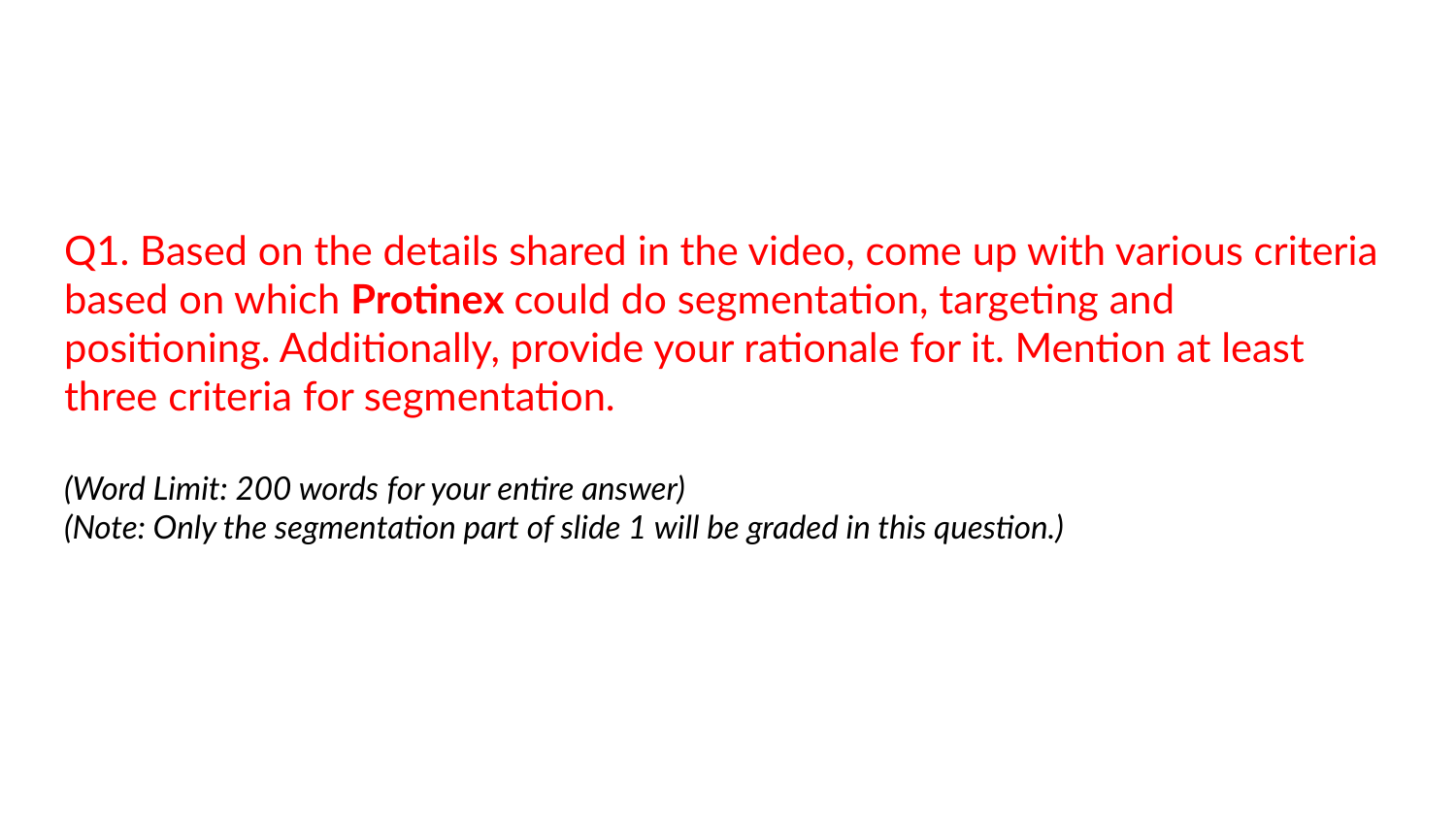

# Q1. Based on the details shared in the video, come up with various criteria based on which Protinex could do segmentation, targeting and positioning. Additionally, provide your rationale for it. Mention at least three criteria for segmentation.  (Word Limit: 200 words for your entire answer) (Note: Only the segmentation part of slide 1 will be graded in this question.)